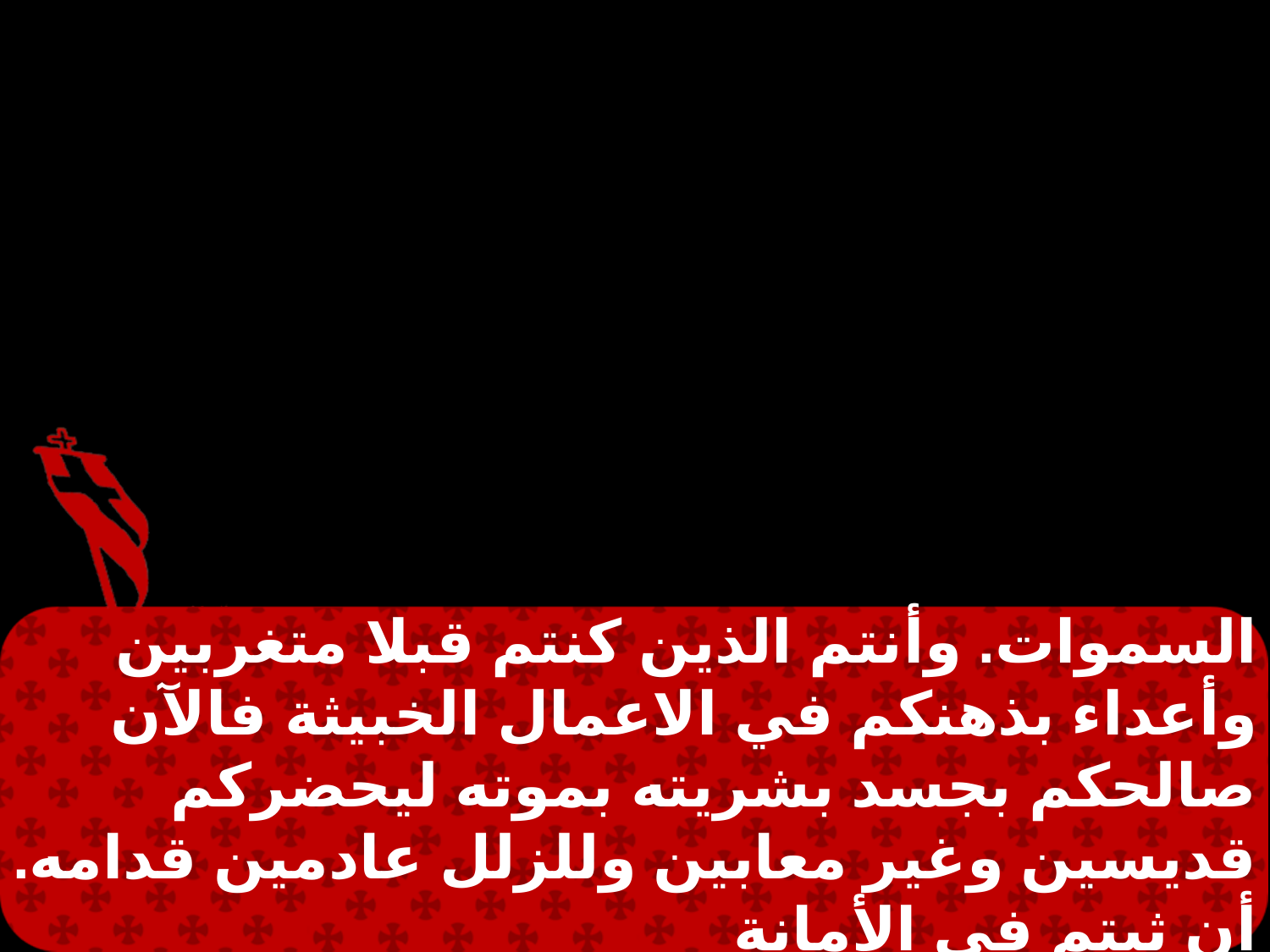

السموات. وأنتم الذين كنتم قبلا متغربين وأعداء بذهنكم في الاعمال الخبيثة فالآن صالحكم بجسد بشريته بموته ليحضركم قديسين وغير معابين وللزلل عادمين قدامه. أن ثبتم في الأمانة
 راسخين ومتوطدين وغير منتقلين عن رجاء البشارة التي سمعتموها التي كرز بها في